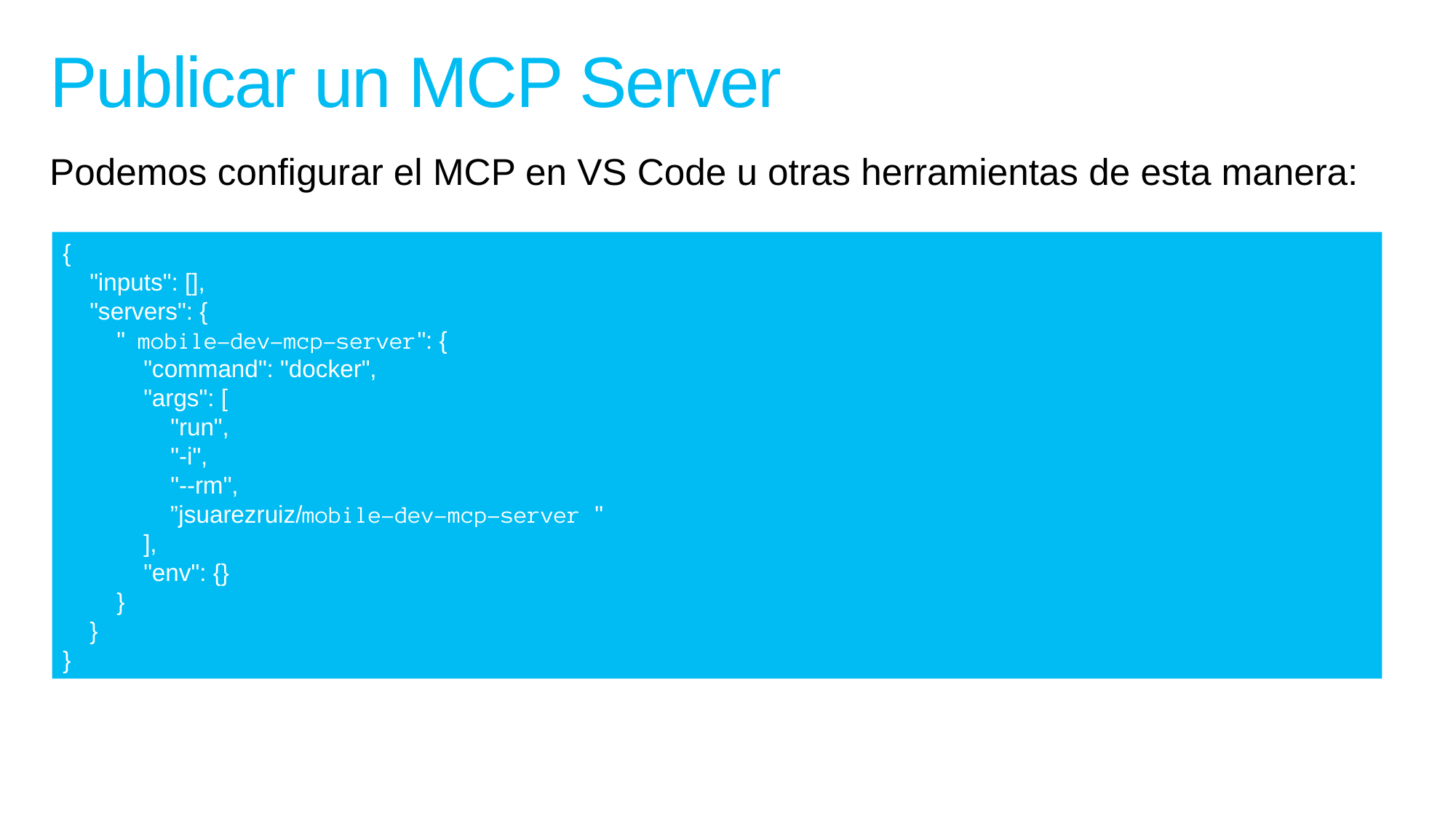

# Publicar un MCP Server
Podemos configurar el MCP en VS Code u otras herramientas de esta manera:
{
    "inputs": [],
    "servers": {
        " mobile-dev-mcp-server": {
            "command": "docker",
            "args": [
                "run",
                "-i",
                "--rm",
                ”jsuarezruiz/mobile-dev-mcp-server "
            ],
            "env": {}
        }
    }
}